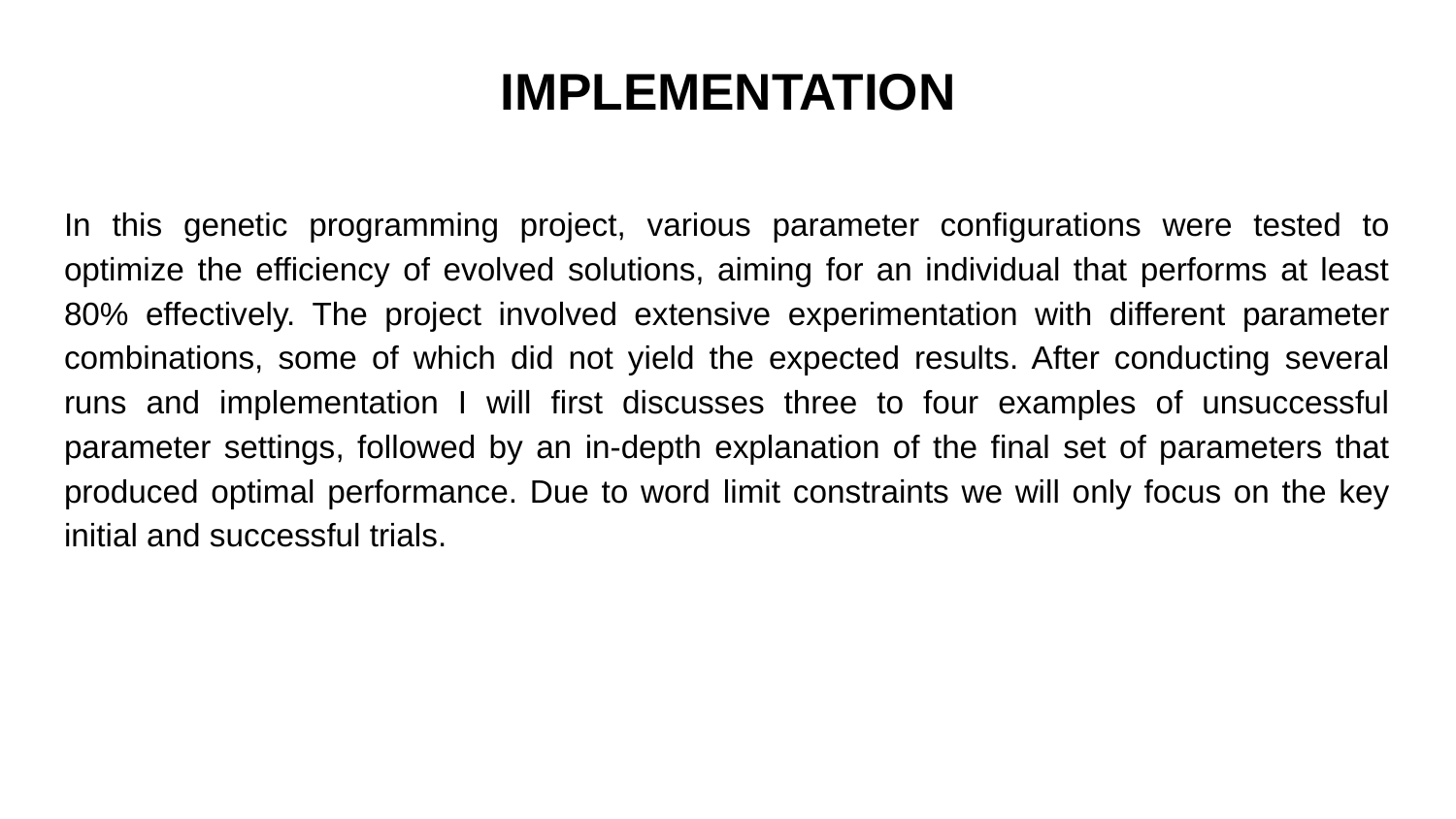

# IMPLEMENTATION
In this genetic programming project, various parameter configurations were tested to optimize the efficiency of evolved solutions, aiming for an individual that performs at least 80% effectively. The project involved extensive experimentation with different parameter combinations, some of which did not yield the expected results. After conducting several runs and implementation I will first discusses three to four examples of unsuccessful parameter settings, followed by an in-depth explanation of the final set of parameters that produced optimal performance. Due to word limit constraints we will only focus on the key initial and successful trials.